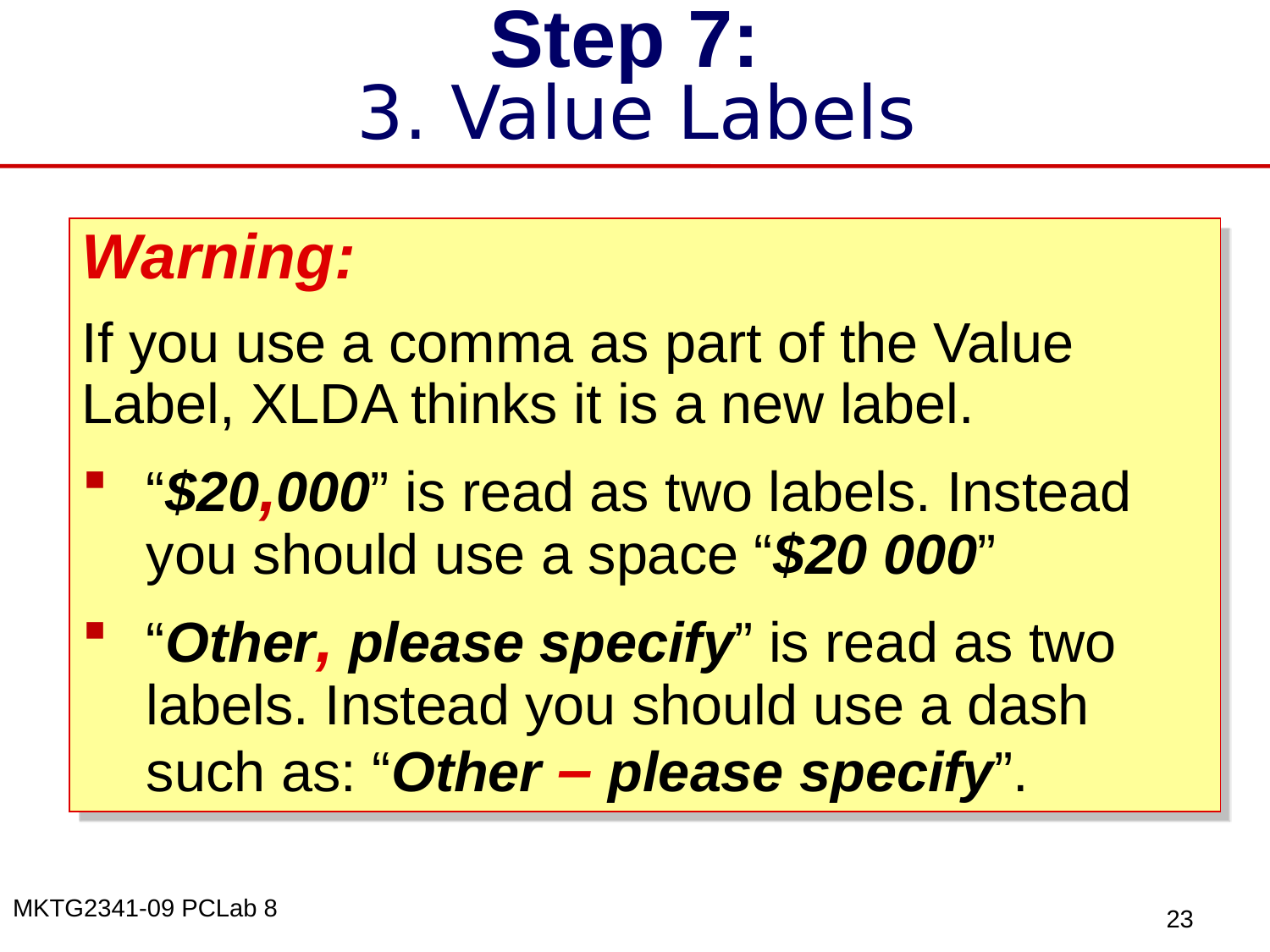

# Step 7: 3. Value Labels
Warning:
If you use a comma as part of the Value Label, XLDA thinks it is a new label.
“$20,000” is read as two labels. Instead you should use a space “$20 000”
“Other, please specify” is read as two labels. Instead you should use a dash such as: “Other – please specify”.

23
MKTG2341-09 PCLab 8